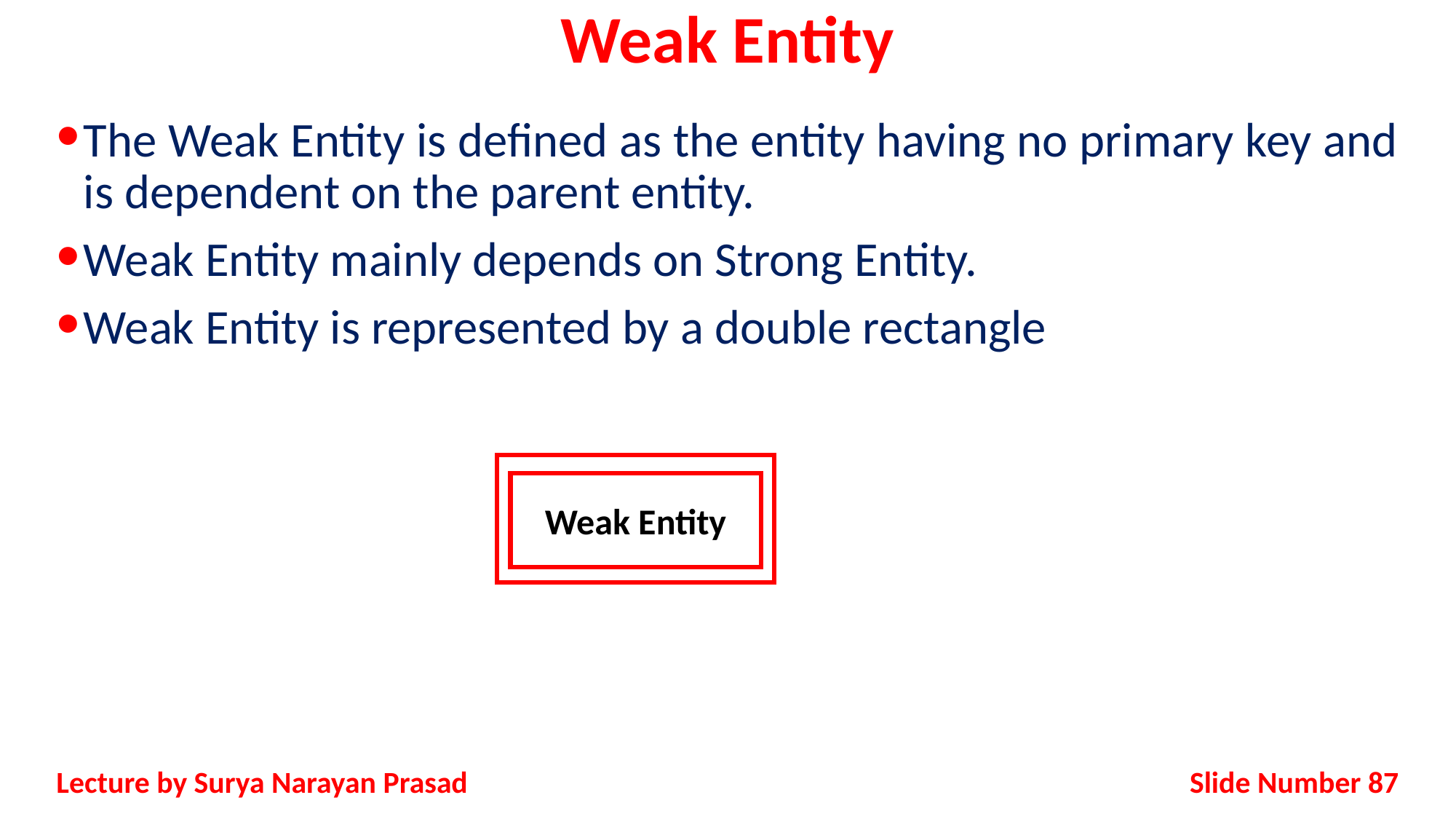

# Weak Entity
The Weak Entity is defined as the entity having no primary key and is dependent on the parent entity.
Weak Entity mainly depends on Strong Entity.
Weak Entity is represented by a double rectangle

Weak Entity
Slide Number 87
Lecture by Surya Narayan Prasad